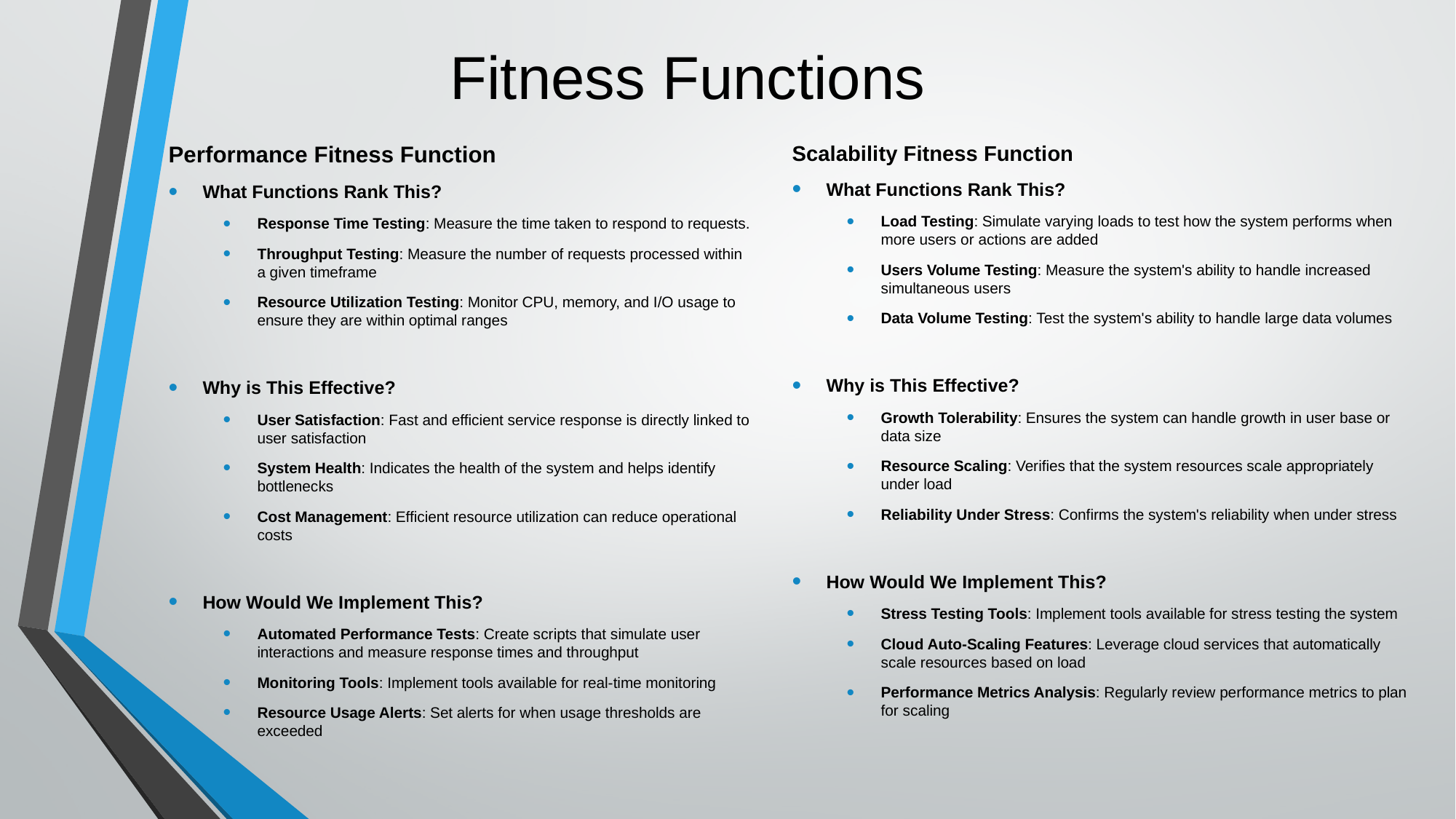

# Fitness Functions
Scalability Fitness Function
What Functions Rank This?
Load Testing: Simulate varying loads to test how the system performs when more users or actions are added
Users Volume Testing: Measure the system's ability to handle increased simultaneous users
Data Volume Testing: Test the system's ability to handle large data volumes

Why is This Effective?
Growth Tolerability: Ensures the system can handle growth in user base or data size
Resource Scaling: Verifies that the system resources scale appropriately under load
Reliability Under Stress: Confirms the system's reliability when under stress

How Would We Implement This?
Stress Testing Tools: Implement tools available for stress testing the system
Cloud Auto-Scaling Features: Leverage cloud services that automatically scale resources based on load
Performance Metrics Analysis: Regularly review performance metrics to plan for scaling
Performance Fitness Function
What Functions Rank This?
Response Time Testing: Measure the time taken to respond to requests.
Throughput Testing: Measure the number of requests processed within a given timeframe
Resource Utilization Testing: Monitor CPU, memory, and I/O usage to ensure they are within optimal ranges

Why is This Effective?
User Satisfaction: Fast and efficient service response is directly linked to user satisfaction
System Health: Indicates the health of the system and helps identify bottlenecks
Cost Management: Efficient resource utilization can reduce operational costs

How Would We Implement This?
Automated Performance Tests: Create scripts that simulate user interactions and measure response times and throughput
Monitoring Tools: Implement tools available for real-time monitoring
Resource Usage Alerts: Set alerts for when usage thresholds are exceeded